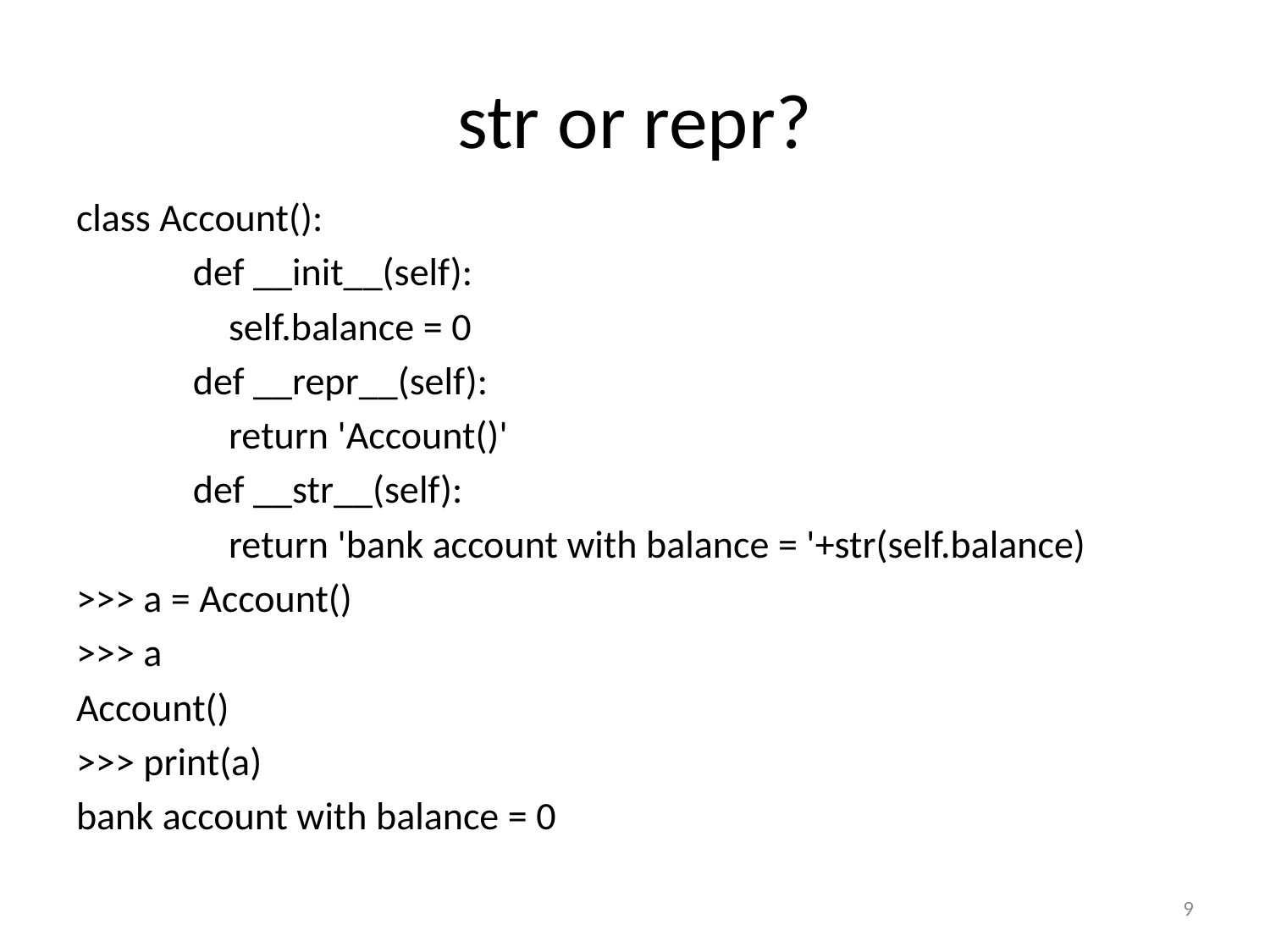

# str or repr?
class Account():
	def __init__(self):
	    self.balance = 0
	def __repr__(self):
	    return 'Account()'
	def __str__(self):
	    return 'bank account with balance = '+str(self.balance)
>>> a = Account()
>>> a
Account()
>>> print(a)
bank account with balance = 0
9